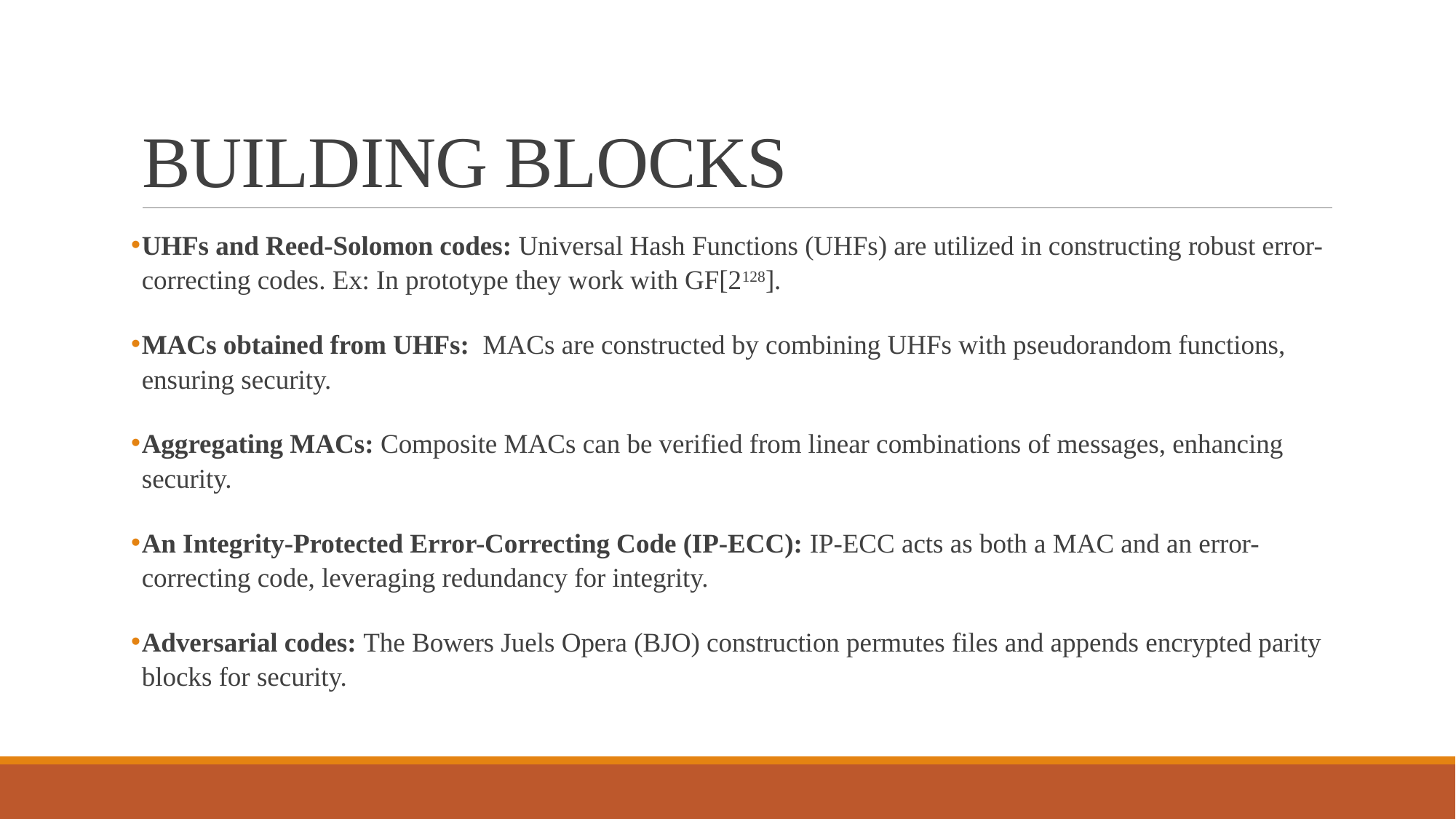

# BUILDING BLOCKS
UHFs and Reed-Solomon codes: Universal Hash Functions (UHFs) are utilized in constructing robust error-correcting codes. Ex: In prototype they work with GF[2128].
MACs obtained from UHFs:  MACs are constructed by combining UHFs with pseudorandom functions, ensuring security.
Aggregating MACs: Composite MACs can be verified from linear combinations of messages, enhancing security.
An Integrity-Protected Error-Correcting Code (IP-ECC): IP-ECC acts as both a MAC and an error-correcting code, leveraging redundancy for integrity.
Adversarial codes: The Bowers Juels Opera (BJO) construction permutes files and appends encrypted parity blocks for security.